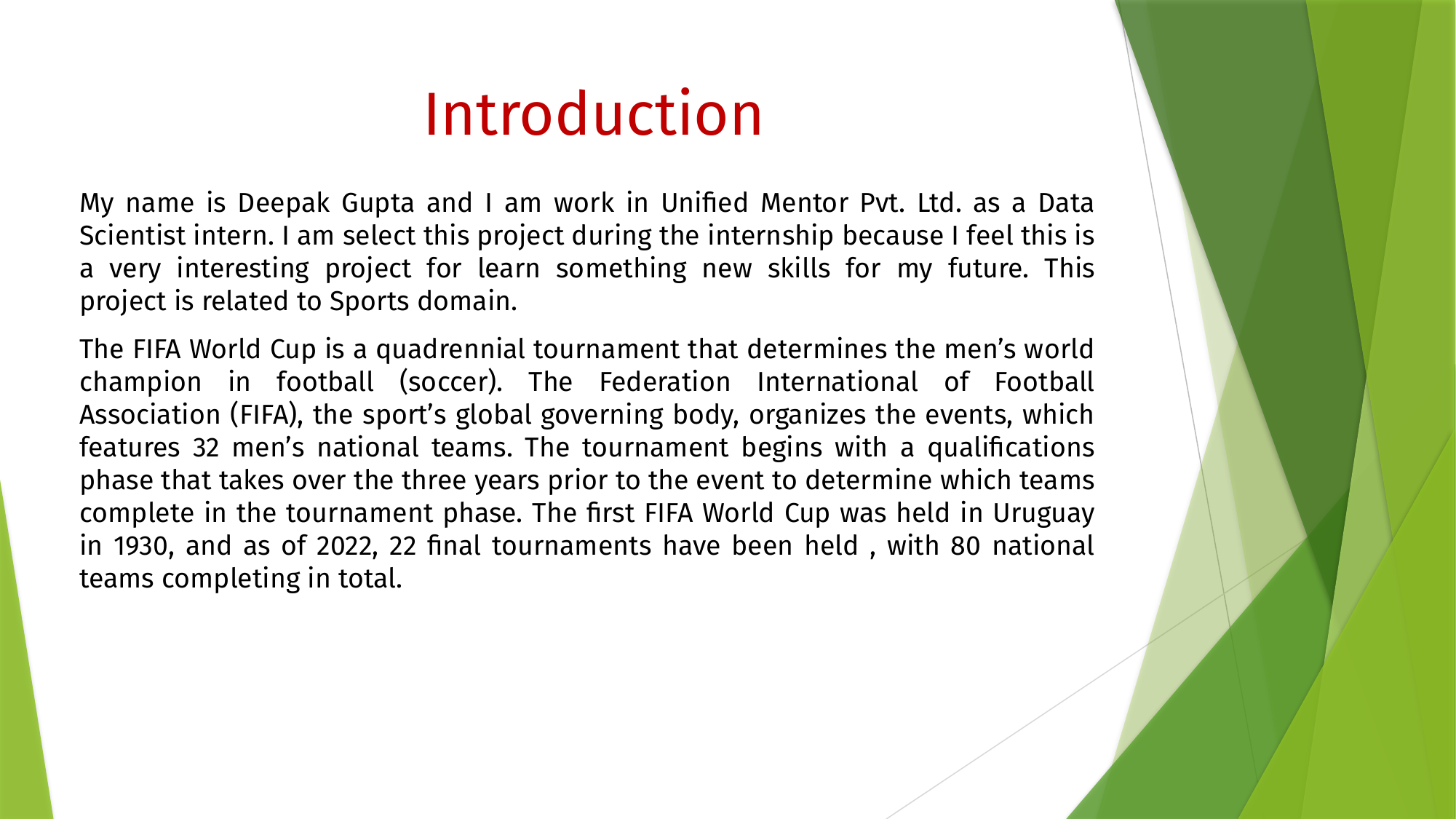

# Introduction
My name is Deepak Gupta and I am work in Unified Mentor Pvt. Ltd. as a Data Scientist intern. I am select this project during the internship because I feel this is a very interesting project for learn something new skills for my future. This project is related to Sports domain.
The FIFA World Cup is a quadrennial tournament that determines the men’s world champion in football (soccer). The Federation International of Football Association (FIFA), the sport’s global governing body, organizes the events, which features 32 men’s national teams. The tournament begins with a qualifications phase that takes over the three years prior to the event to determine which teams complete in the tournament phase. The first FIFA World Cup was held in Uruguay in 1930, and as of 2022, 22 final tournaments have been held , with 80 national teams completing in total.